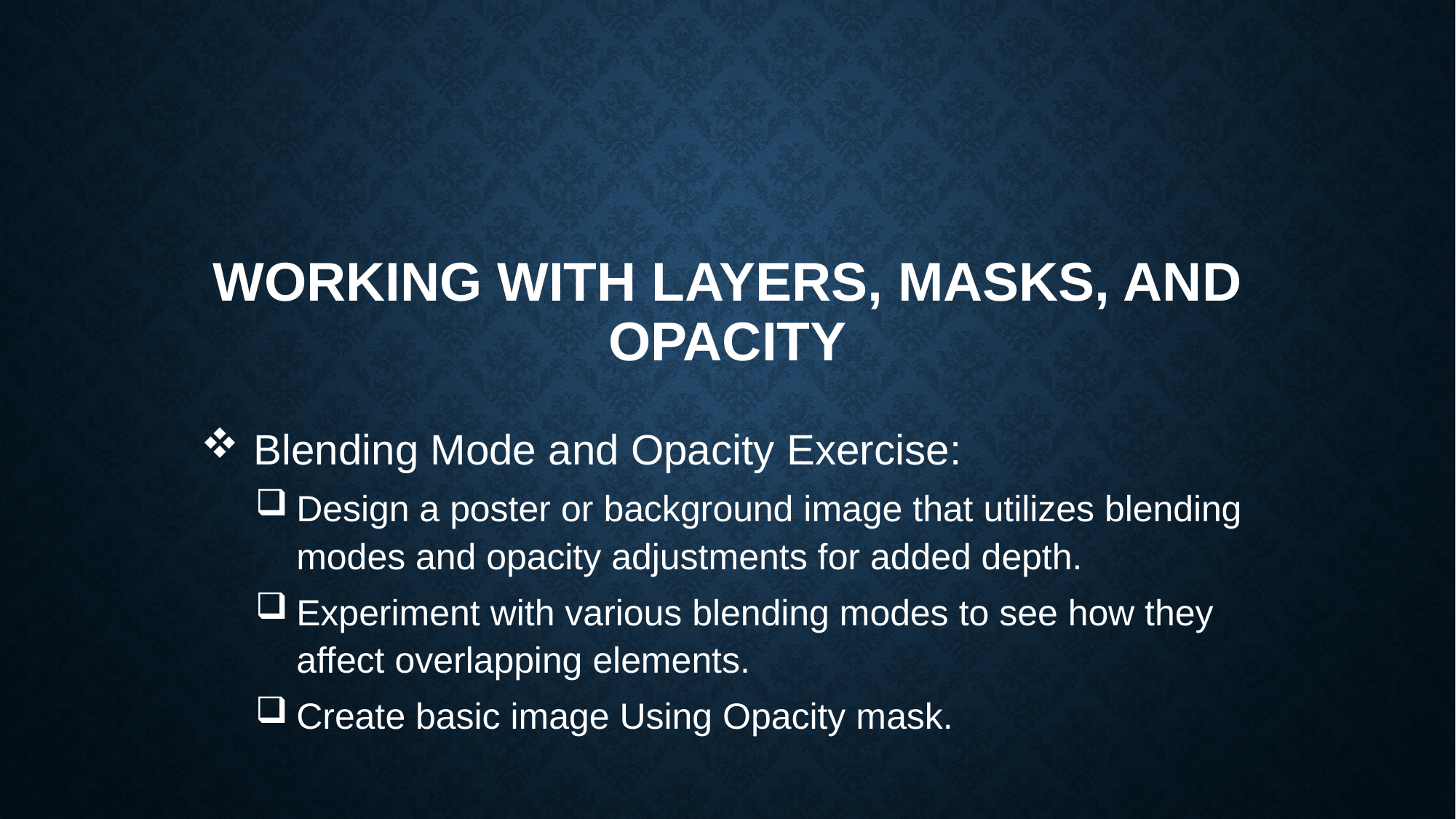

# Working with Layers, Masks, and Opacity
 Blending Mode and Opacity Exercise:
Design a poster or background image that utilizes blending modes and opacity adjustments for added depth.
Experiment with various blending modes to see how they affect overlapping elements.
Create basic image Using Opacity mask.